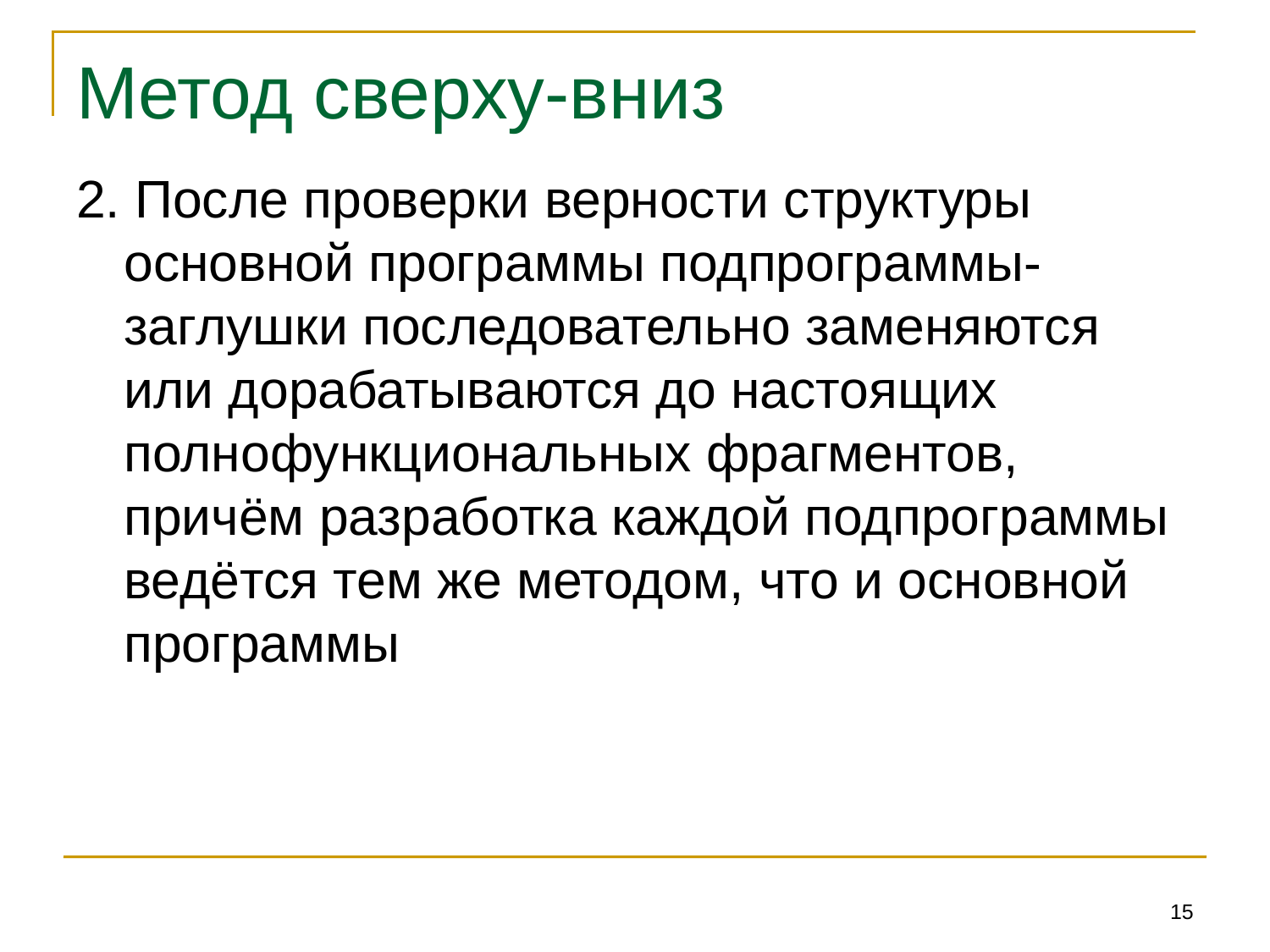

# Метод сверху-вниз
2. После проверки верности структуры основной программы подпрограммы-заглушки последовательно заменяются или дорабатываются до настоящих полнофункциональных фрагментов, причём разработка каждой подпрограммы ведётся тем же методом, что и основной программы

15